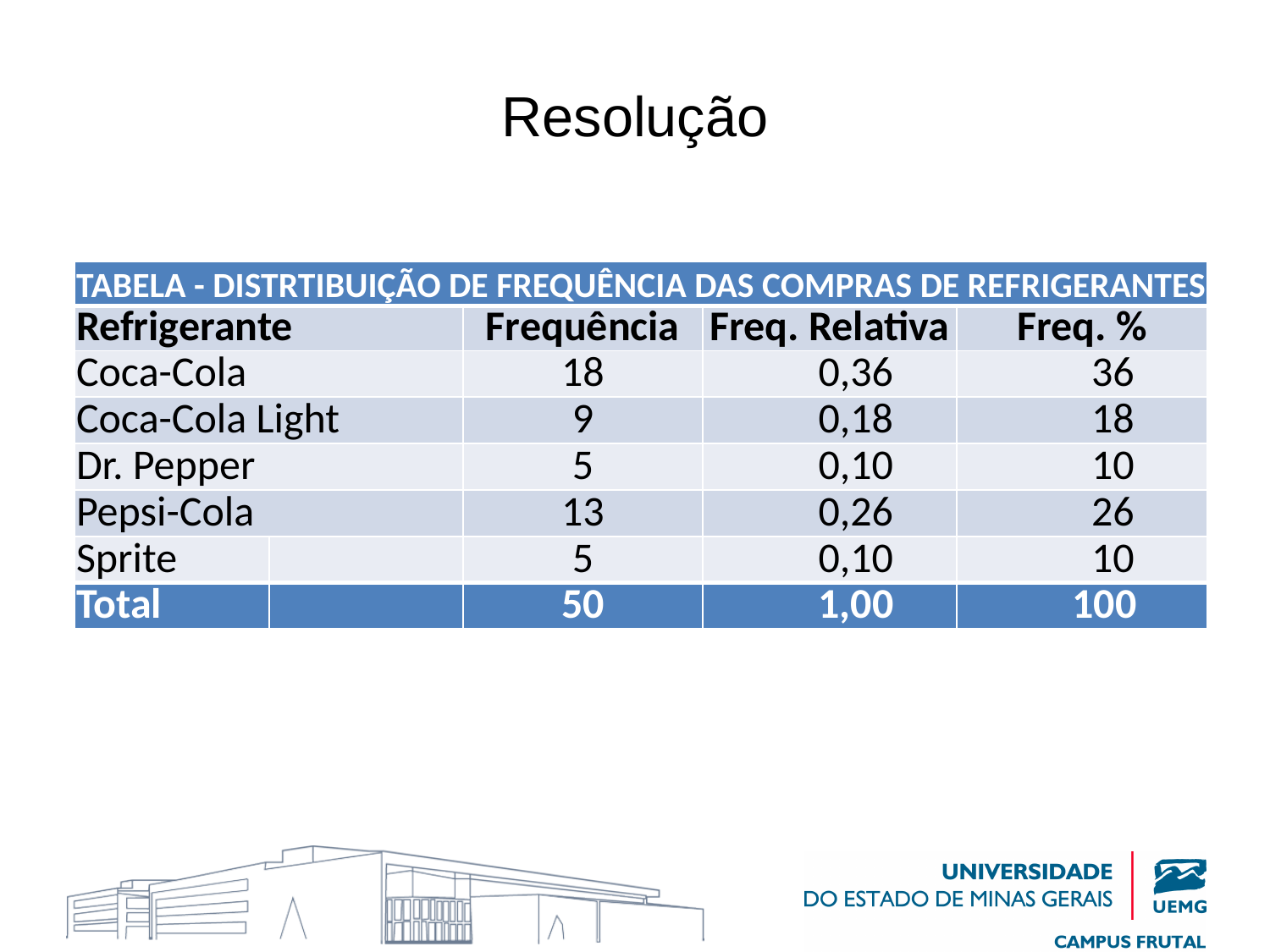

# Resolução
| TABELA - DISTRTIBUIÇÃO DE FREQUÊNCIA DAS COMPRAS DE REFRIGERANTES |  |  |  |  |
| --- | --- | --- | --- | --- |
| Refrigerante |  | Frequência | Freq. Relativa | Freq. % |
| Coca-Cola |  | 18 | 0,36 | 36 |
| Coca-Cola Light |  | 9 | 0,18 | 18 |
| Dr. Pepper |  | 5 | 0,10 | 10 |
| Pepsi-Cola |  | 13 | 0,26 | 26 |
| Sprite |  | 5 | 0,10 | 10 |
| Total |  | 50 | 1,00 | 100 |